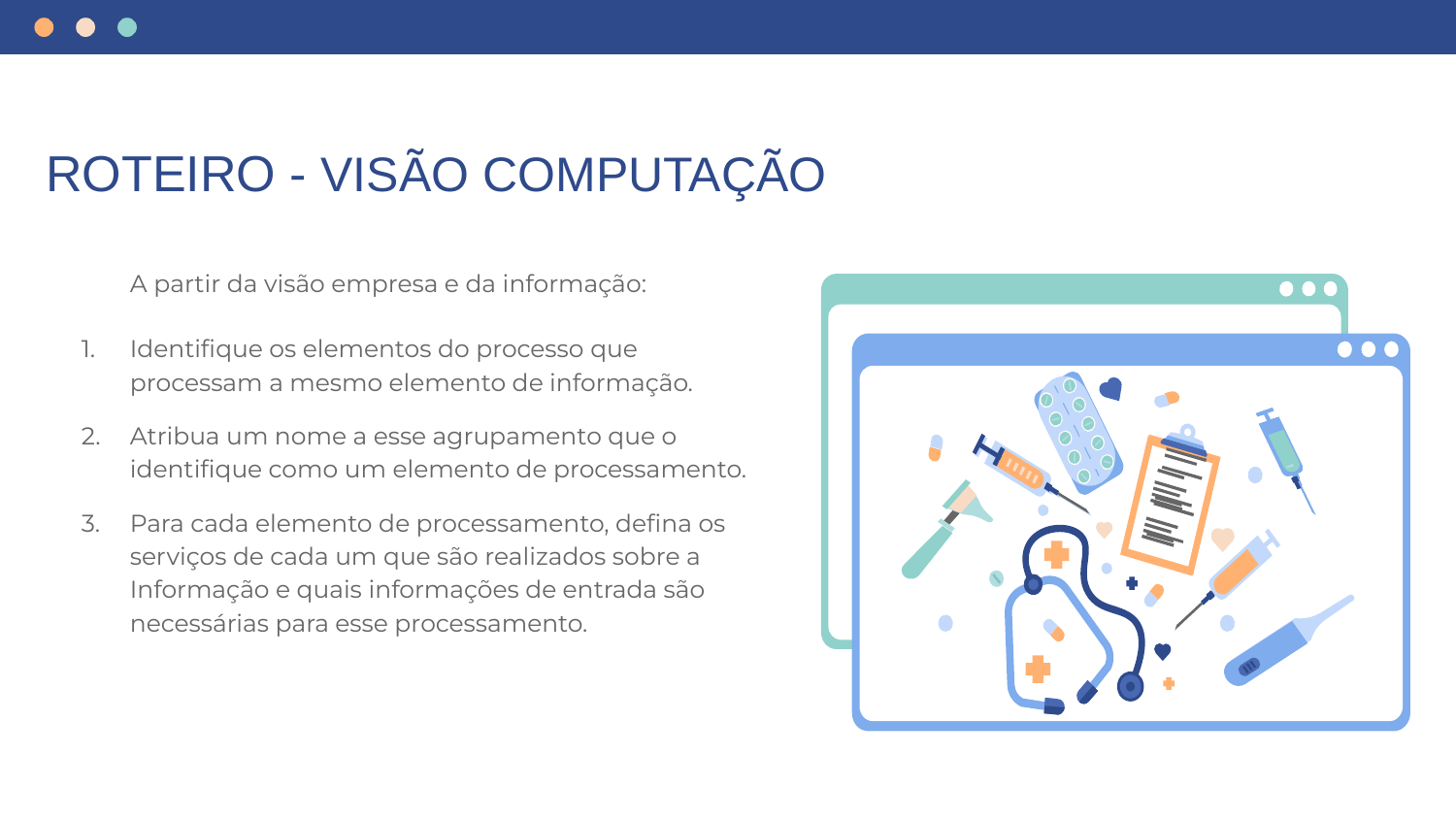

# ROTEIRO - VISÃO COMPUTAÇÃO
A partir da visão empresa e da informação:
Identifique os elementos do processo que processam a mesmo elemento de informação.
Atribua um nome a esse agrupamento que o identifique como um elemento de processamento.
Para cada elemento de processamento, defina os serviços de cada um que são realizados sobre a Informação e quais informações de entrada são necessárias para esse processamento.